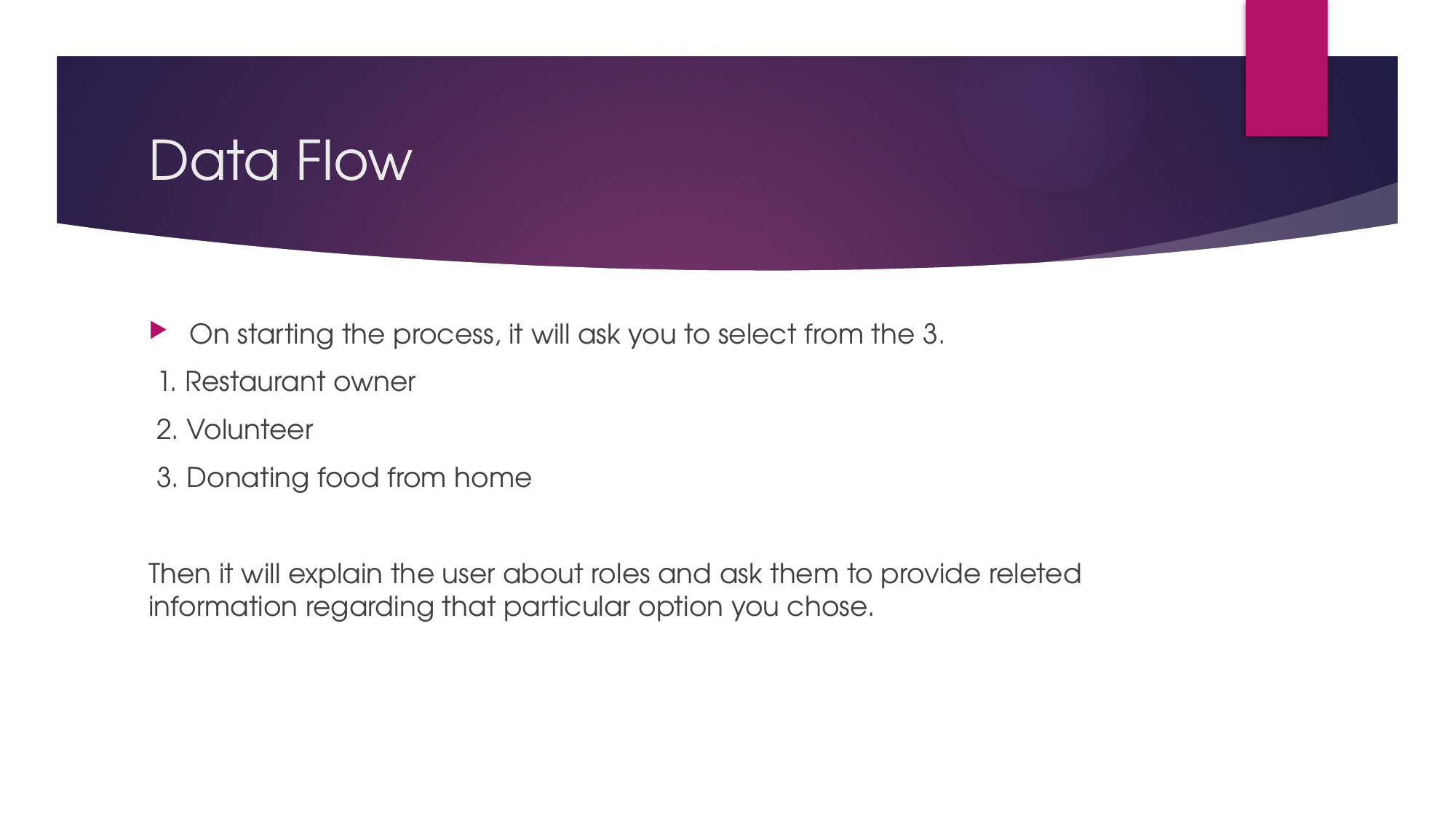

# Data Flow
On starting the process, it will ask you to select from the 3.
 1. Restaurant owner
 2. Volunteer
 3. Donating food from home

Then it will explain the user about roles and ask them to provide releted information regarding that particular option you chose.